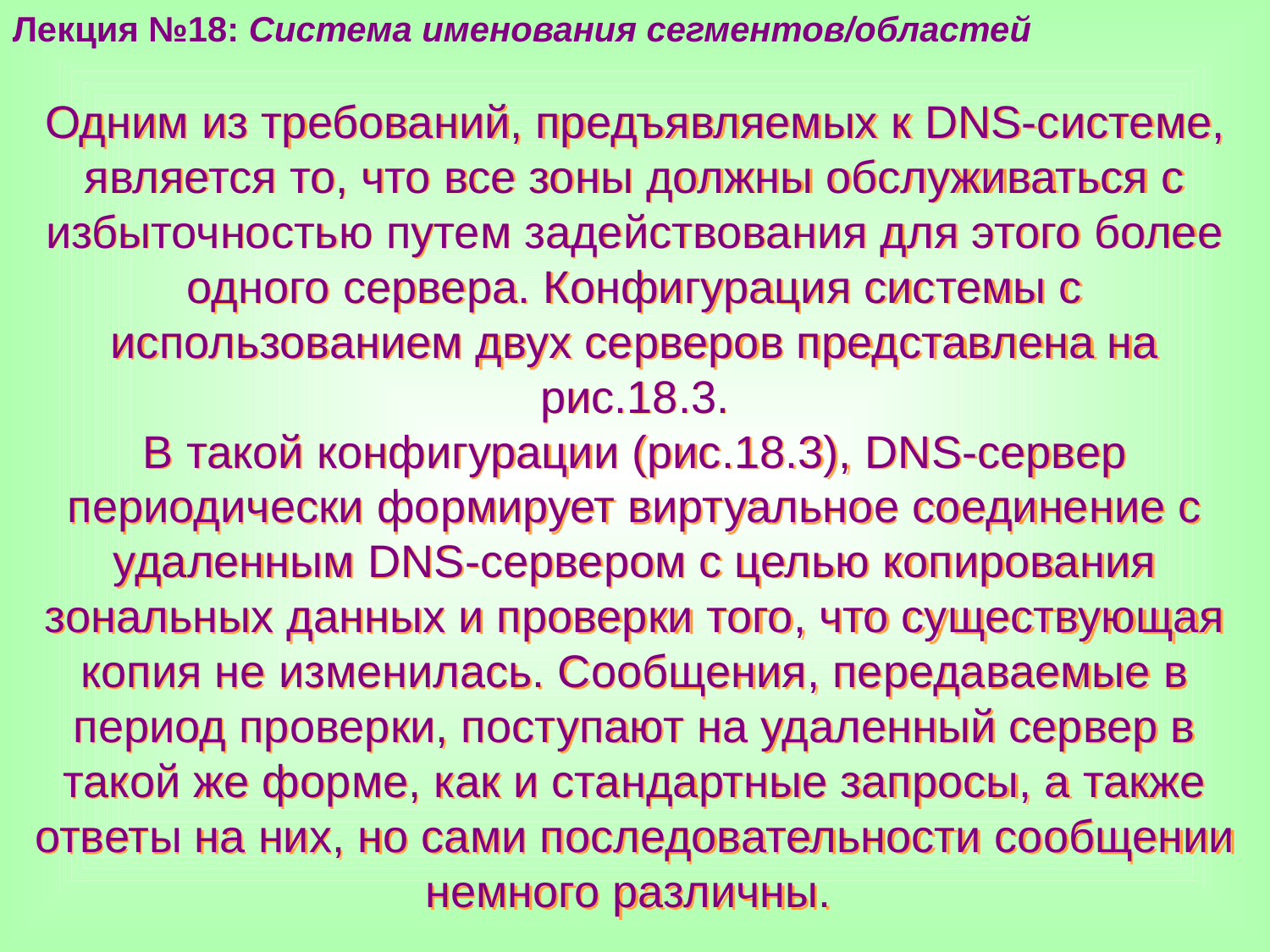

Лекция №18: Система именования сегментов/областей
Одним из требований, предъявляемых к DNS-системе, является то, что все зоны должны обслуживаться с избыточностью путем задействования для этого более одного сервера. Конфигурация системы с использованием двух серверов представлена на рис.18.3.
В такой конфигурации (рис.18.3), DNS-сервер периодически формирует виртуальное соединение с удаленным DNS-сервером с целью копирования зональных данных и проверки того, что существующая копия не изменилась. Сообщения, передаваемые в период проверки, поступают на удаленный сервер в такой же форме, как и стандартные запросы, а также ответы на них, но сами последовательности сообщении немного различны.